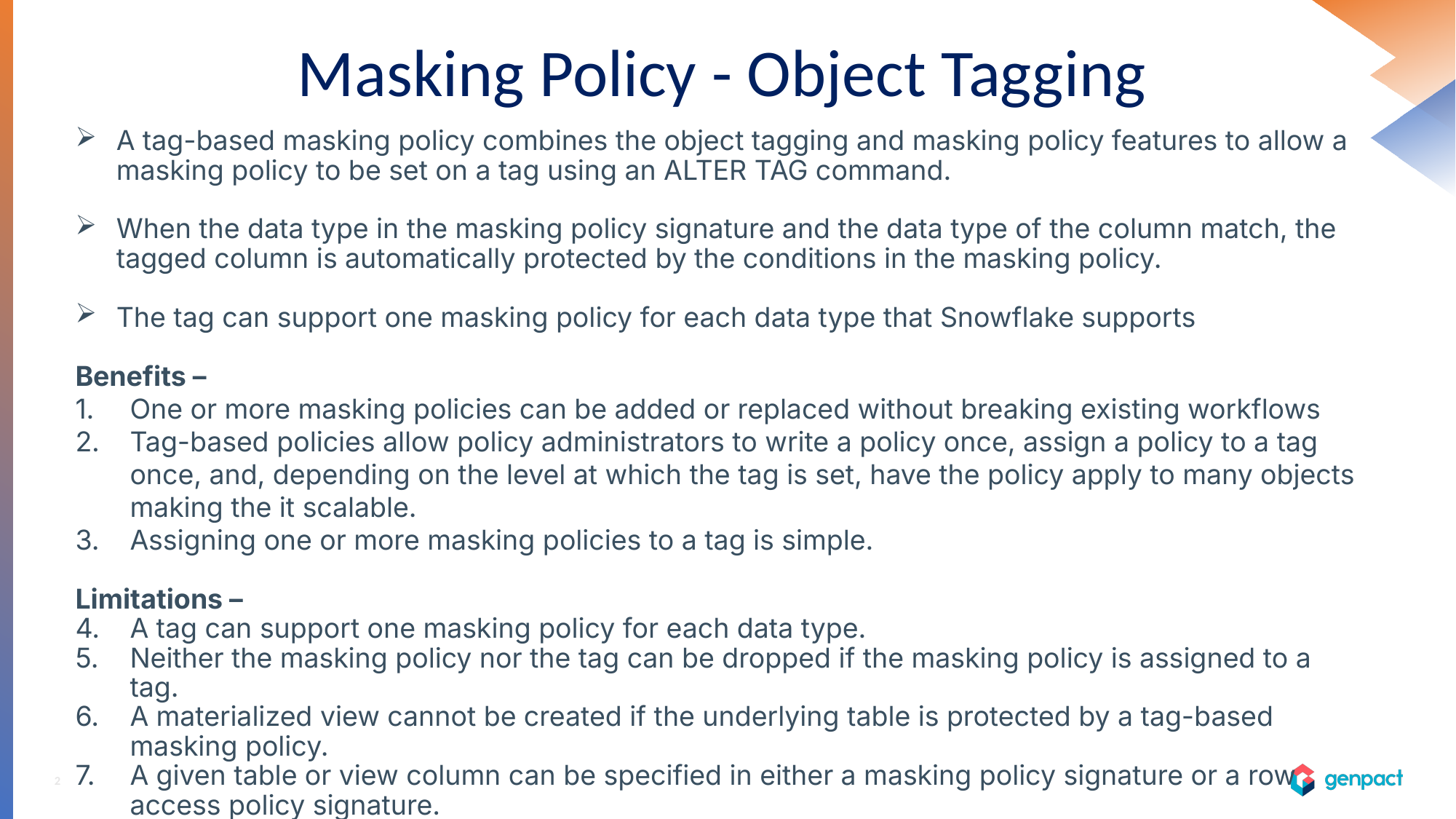

Masking Policy - Object Tagging
A tag-based masking policy combines the object tagging and masking policy features to allow a masking policy to be set on a tag using an ALTER TAG command.

When the data type in the masking policy signature and the data type of the column match, the tagged column is automatically protected by the conditions in the masking policy.

The tag can support one masking policy for each data type that Snowflake supports

Benefits –
One or more masking policies can be added or replaced without breaking existing workflows
Tag-based policies allow policy administrators to write a policy once, assign a policy to a tag once, and, depending on the level at which the tag is set, have the policy apply to many objects making the it scalable.
Assigning one or more masking policies to a tag is simple.

Limitations –
A tag can support one masking policy for each data type.
Neither the masking policy nor the tag can be dropped if the masking policy is assigned to a tag.
A materialized view cannot be created if the underlying table is protected by a tag-based masking policy.
A given table or view column can be specified in either a masking policy signature or a row access policy signature.